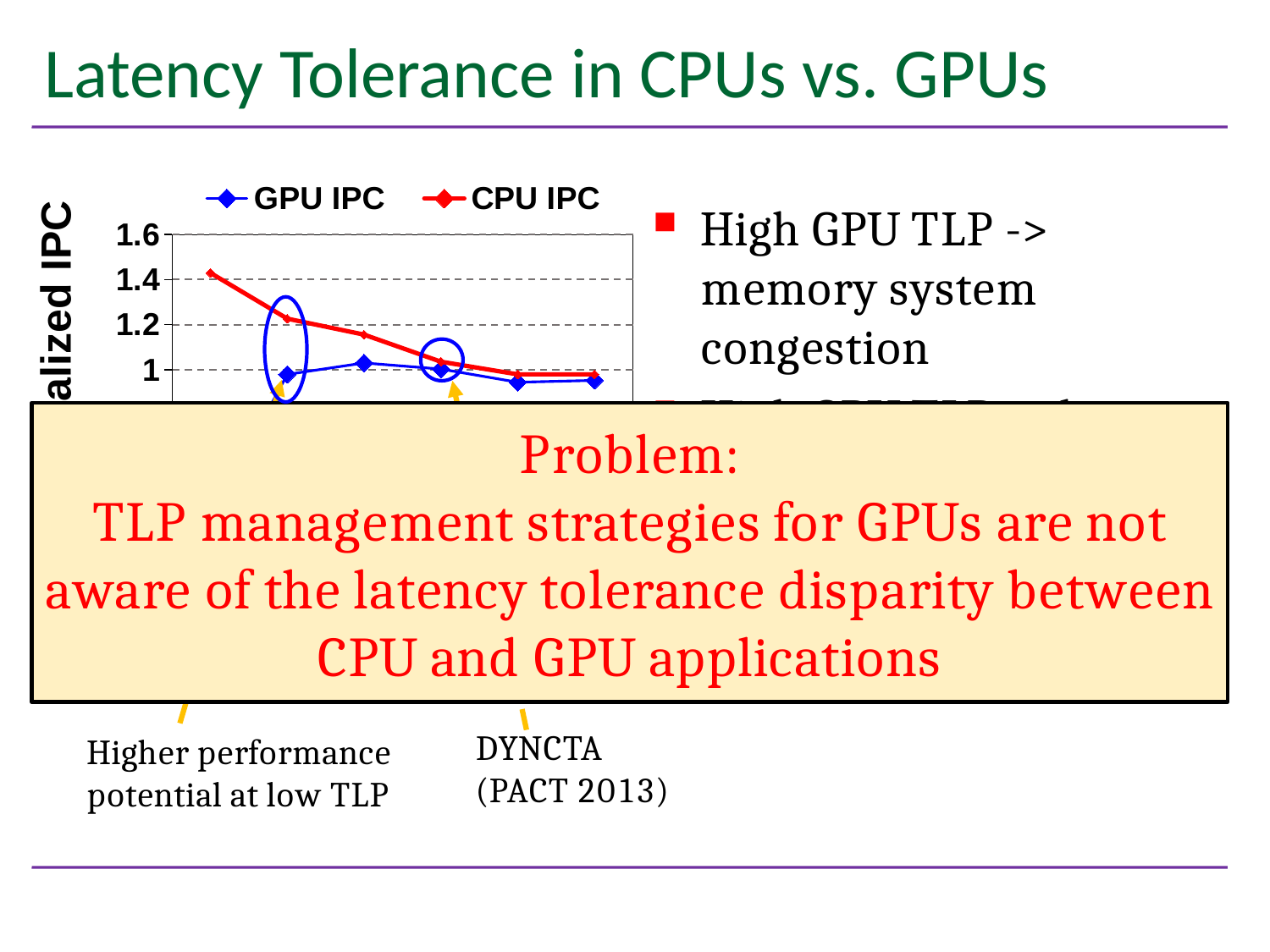

# Latency Tolerance in CPUs vs. GPUs

### Chart

| Category | GPU IPC | CPU IPC |
|---|---|---|
| 1 warp | 0.34647367464330064 | 1.4291767266925557 |
| 4 warps | 0.9794858680995235 | 1.2263747241060463 |
| 6 warps | 1.0303424293867123 | 1.155716736868901 |
| 8 warps | 1.0031251315831364 | 1.0358012904337124 |
| 16 warps | 0.9447407311554977 | 0.9796490735299993 |
| 48 warps | 0.9529915714903376 | 0.979829179582977 |
High GPU TLP -> memory system congestion
High GPU TLP -> low CPU performance
GPU cores can tolerate latencies due to multi-threading

Problem:
TLP management strategies for GPUs are not aware of the latency tolerance disparity between CPU and GPU applications
DYNCTA (PACT 2013)
Higher performance potential at low TLP